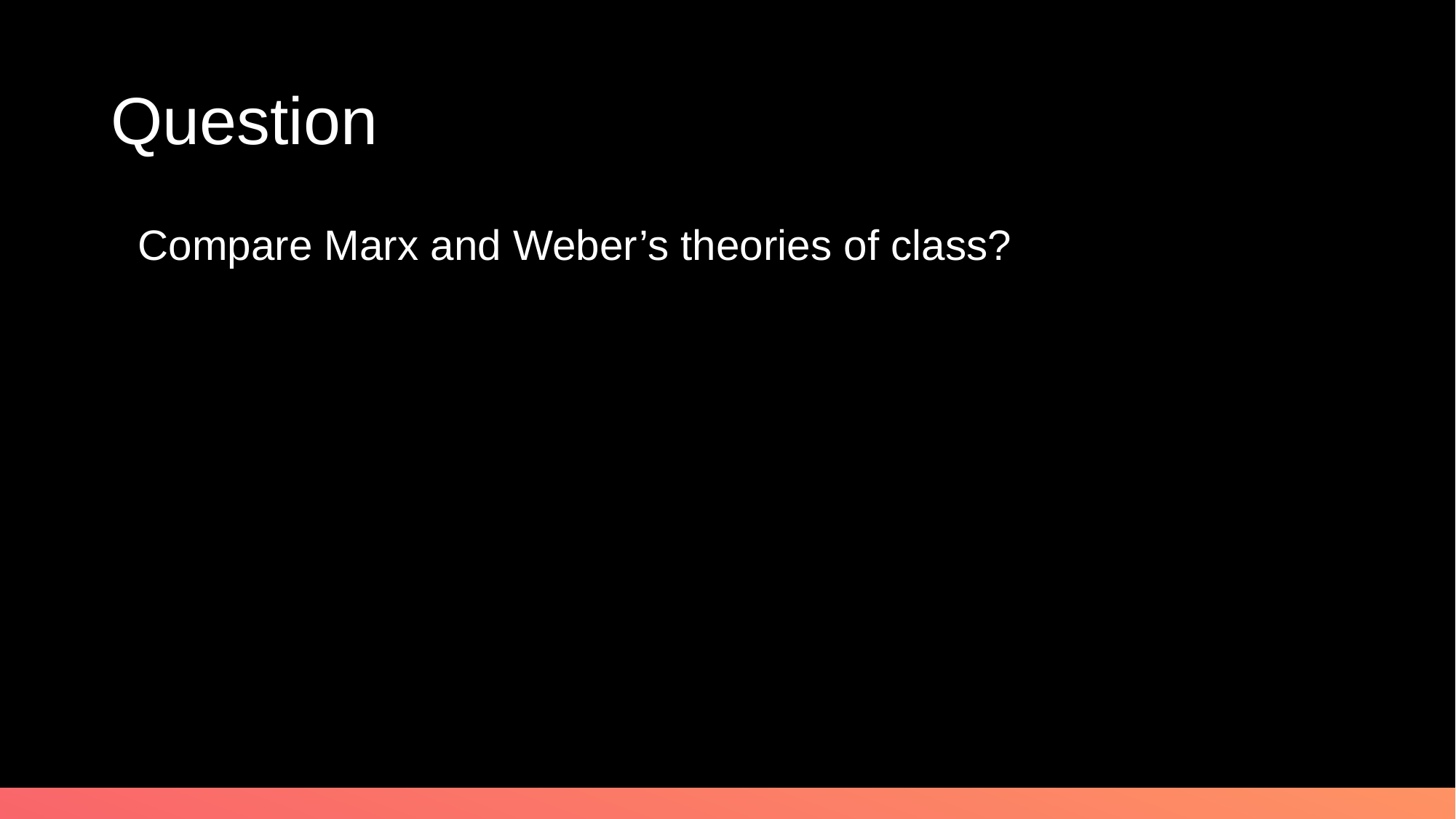

# Question
Compare Marx and Weber’s theories of class?